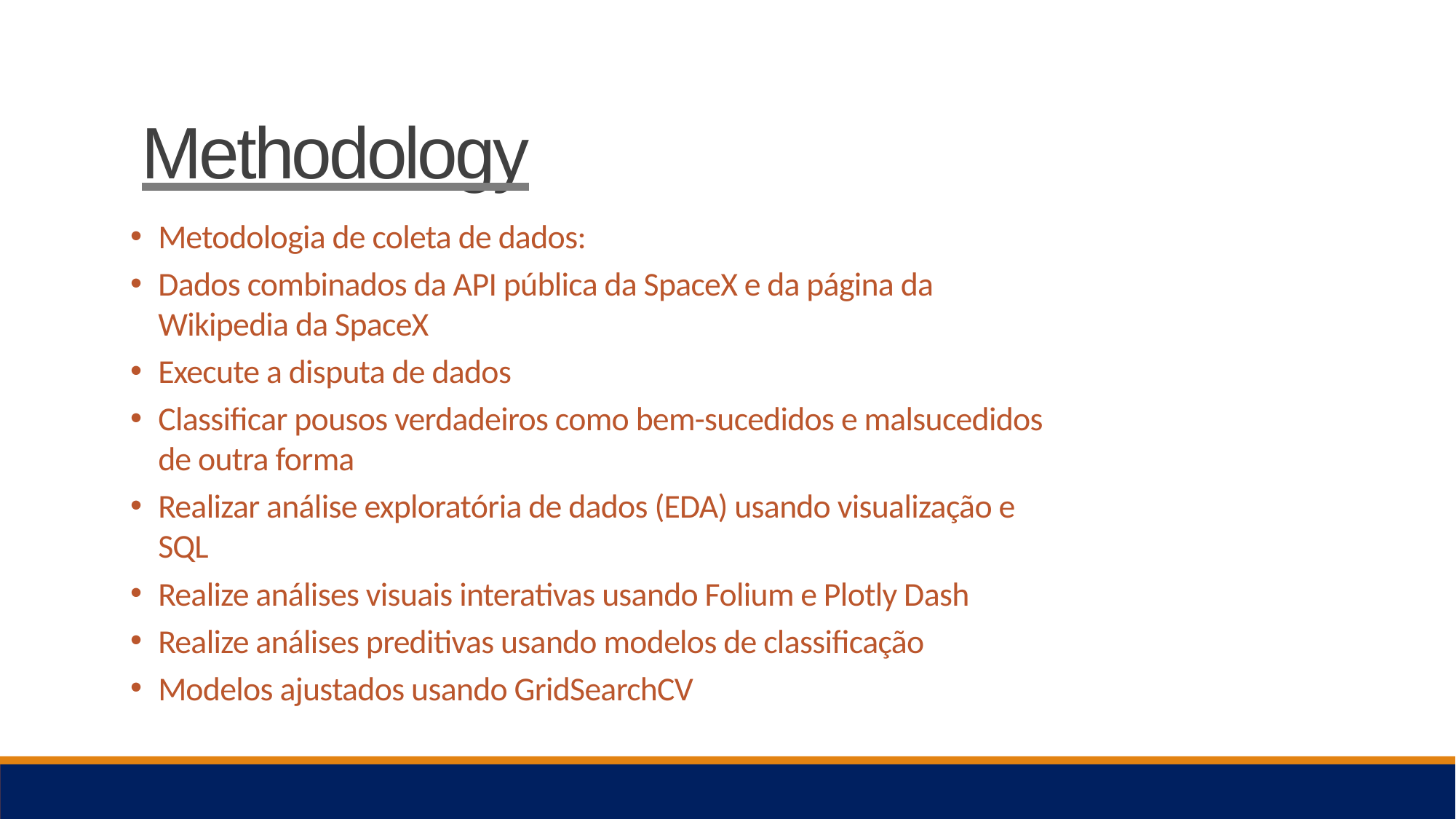

# Methodology
Metodologia de coleta de dados:
Dados combinados da API pública da SpaceX e da página da Wikipedia da SpaceX
Execute a disputa de dados
Classificar pousos verdadeiros como bem-sucedidos e malsucedidos de outra forma
Realizar análise exploratória de dados (EDA) usando visualização e SQL
Realize análises visuais interativas usando Folium e Plotly Dash
Realize análises preditivas usando modelos de classificação
Modelos ajustados usando GridSearchCV

5